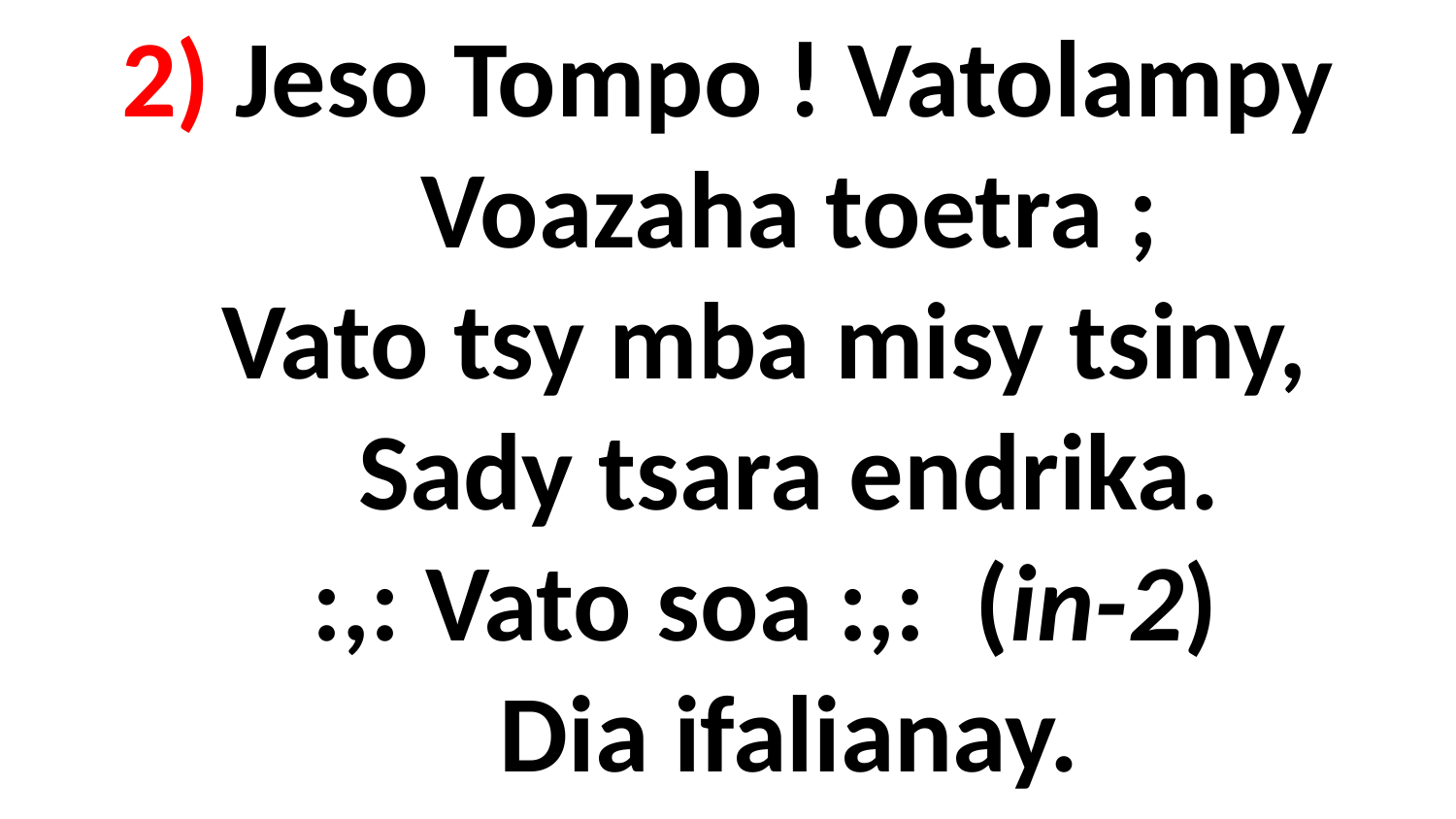

# 2) Jeso Tompo ! Vatolampy Voazaha toetra ; Vato tsy mba misy tsiny, Sady tsara endrika. :,: Vato soa :,:  (in-2) Dia ifalianay.